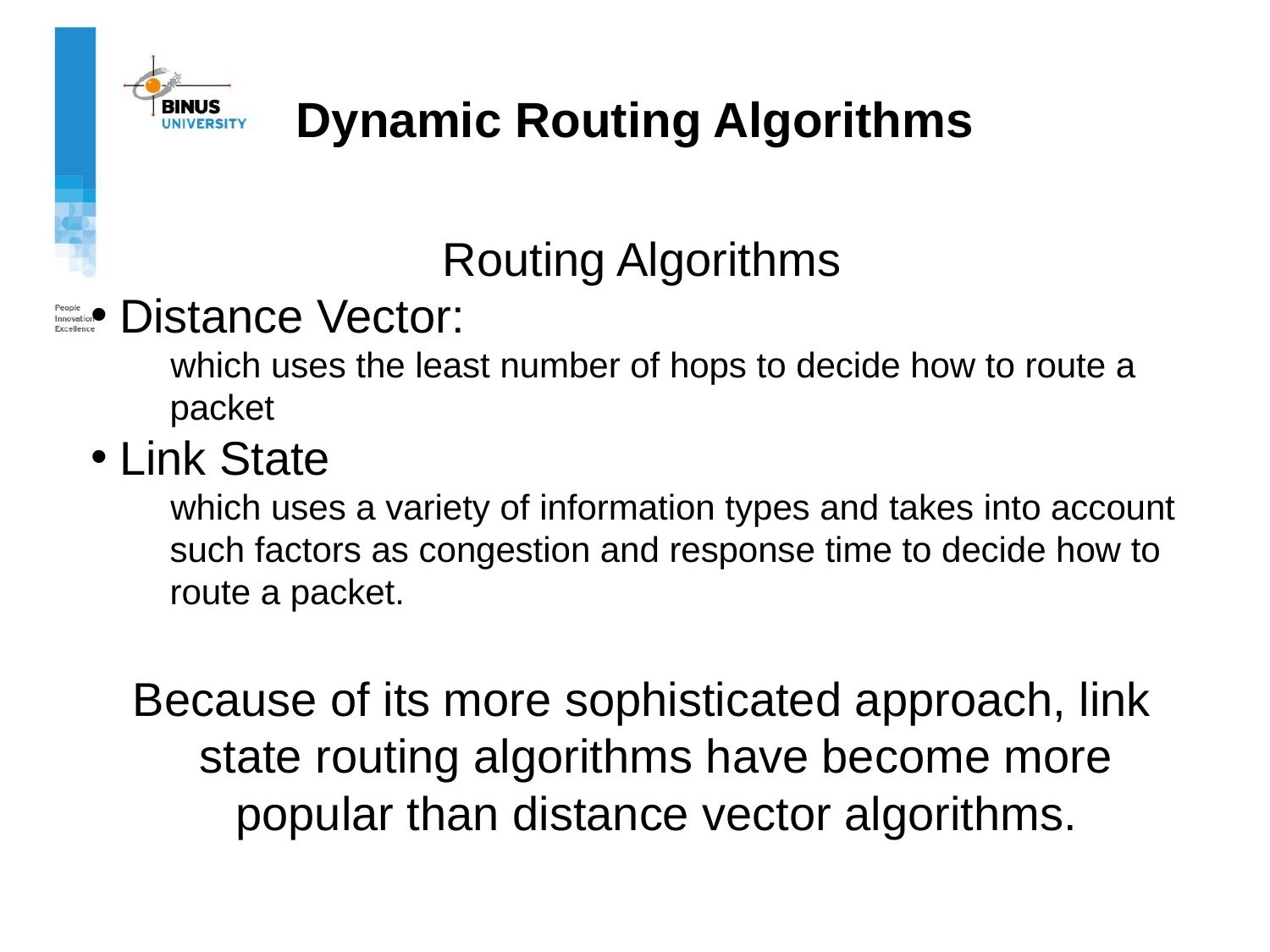

# Dynamic Routing Algorithms
Routing Algorithms
Distance Vector:
which uses the least number of hops to decide how to route a packet
Link State
which uses a variety of information types and takes into account such factors as congestion and response time to decide how to route a packet.

Because of its more sophisticated approach, link state routing algorithms have become more popular than distance vector algorithms.